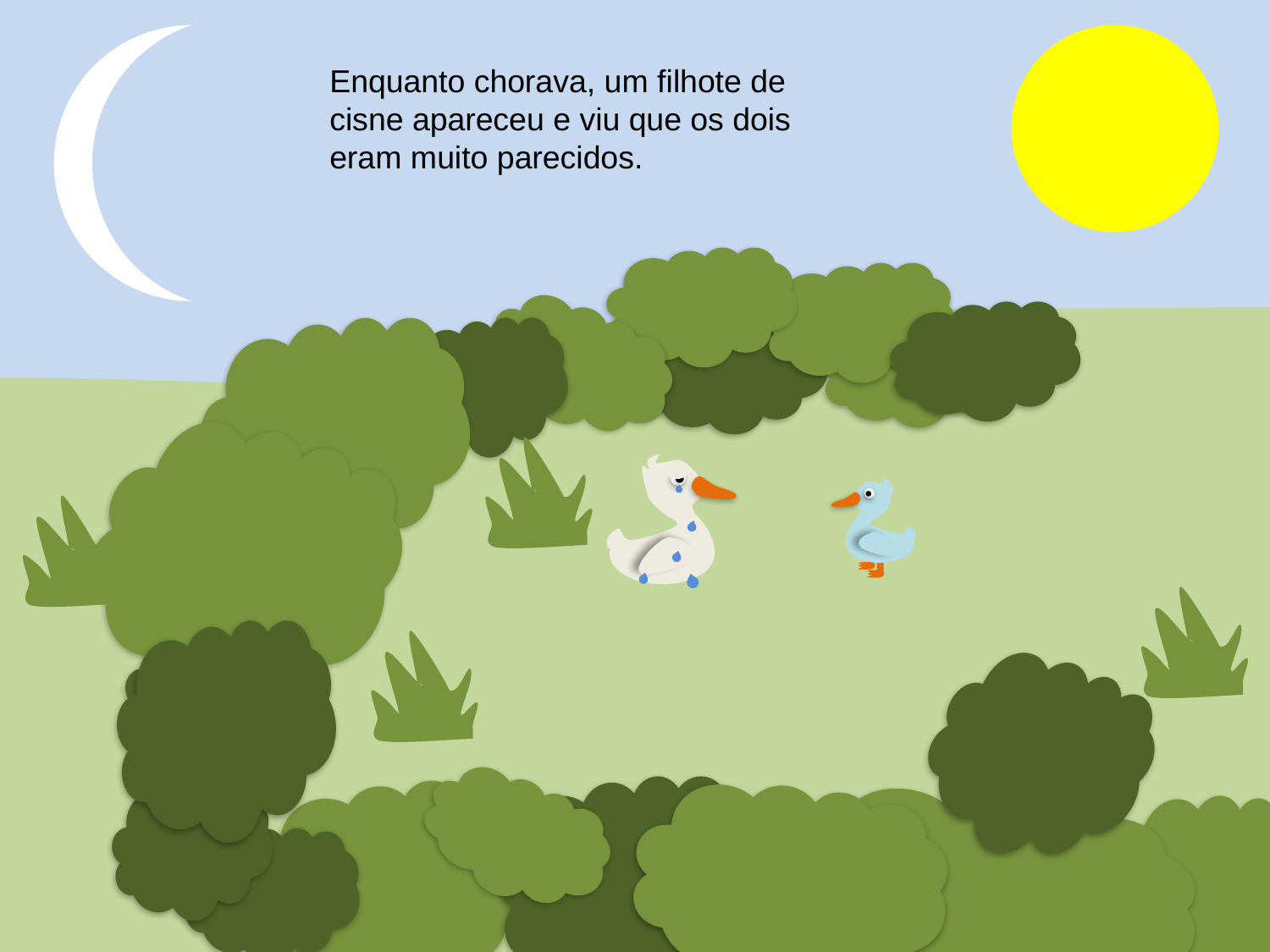

Enquanto chorava, um filhote de cisne apareceu e viu que os dois eram muito parecidos.